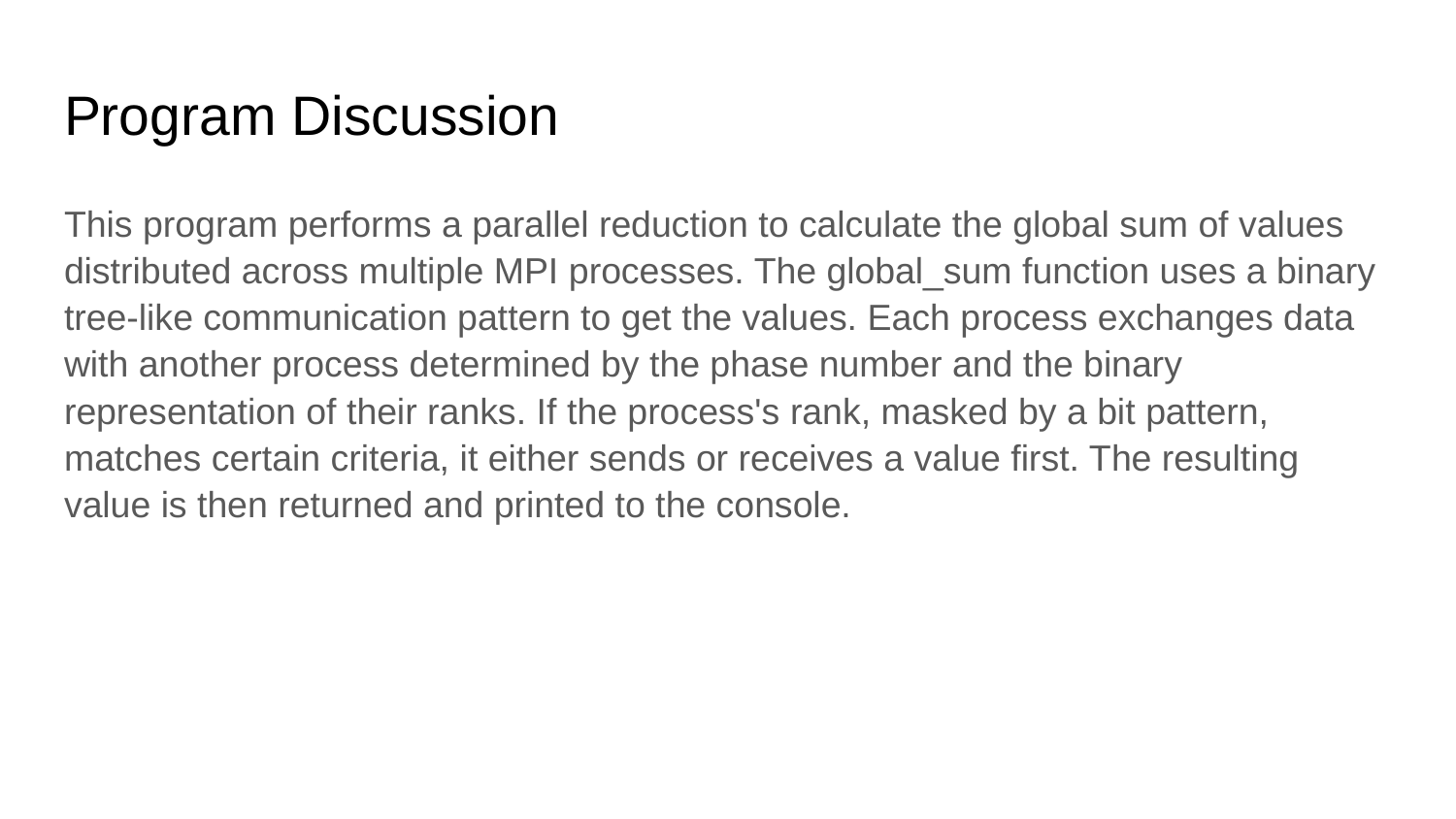

# Program Discussion
This program performs a parallel reduction to calculate the global sum of values distributed across multiple MPI processes. The global_sum function uses a binary tree-like communication pattern to get the values. Each process exchanges data with another process determined by the phase number and the binary representation of their ranks. If the process's rank, masked by a bit pattern, matches certain criteria, it either sends or receives a value first. The resulting value is then returned and printed to the console.